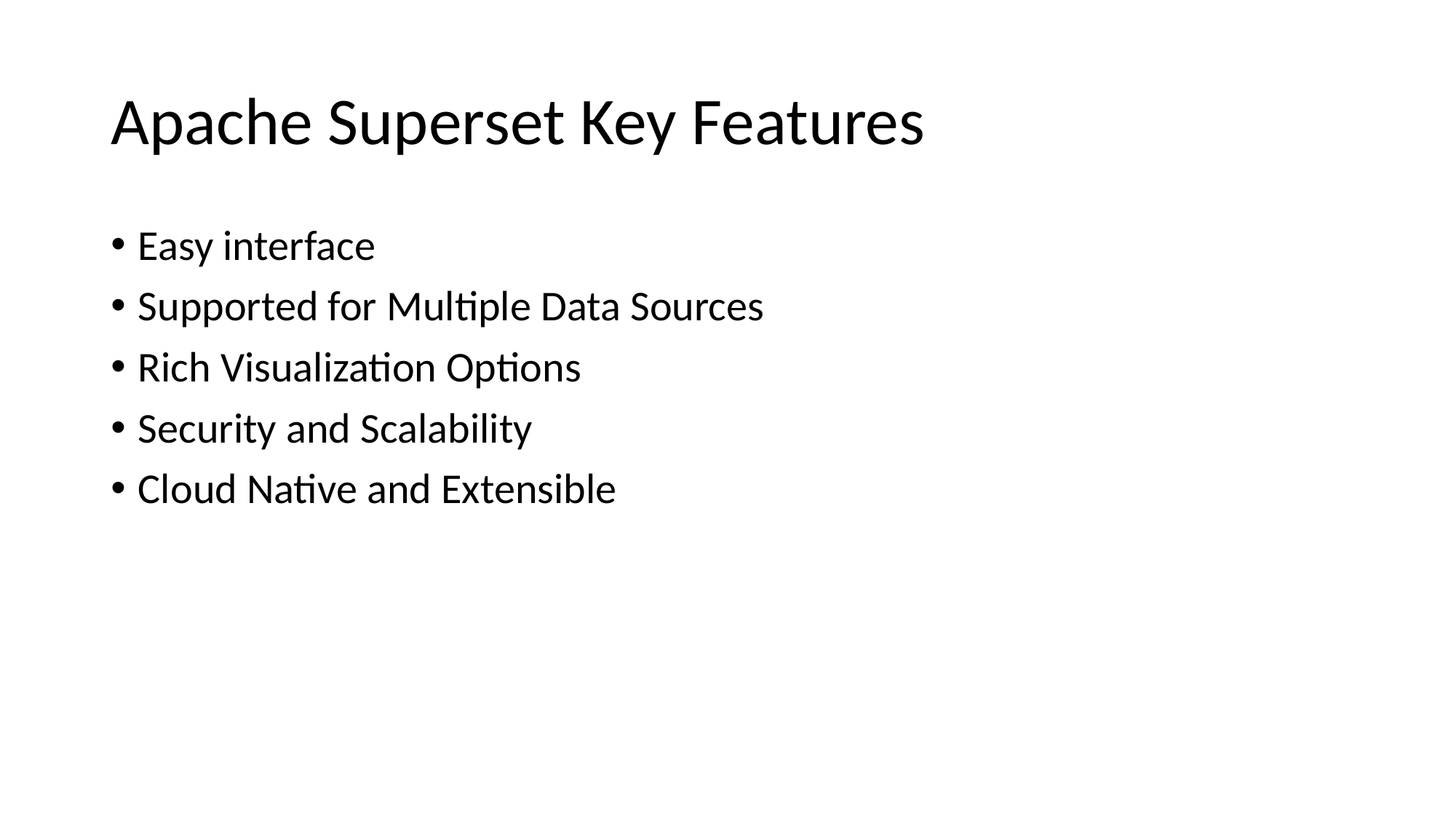

# Apache Superset Key Features
Easy interface
Supported for Multiple Data Sources
Rich Visualization Options
Security and Scalability
Cloud Native and Extensible